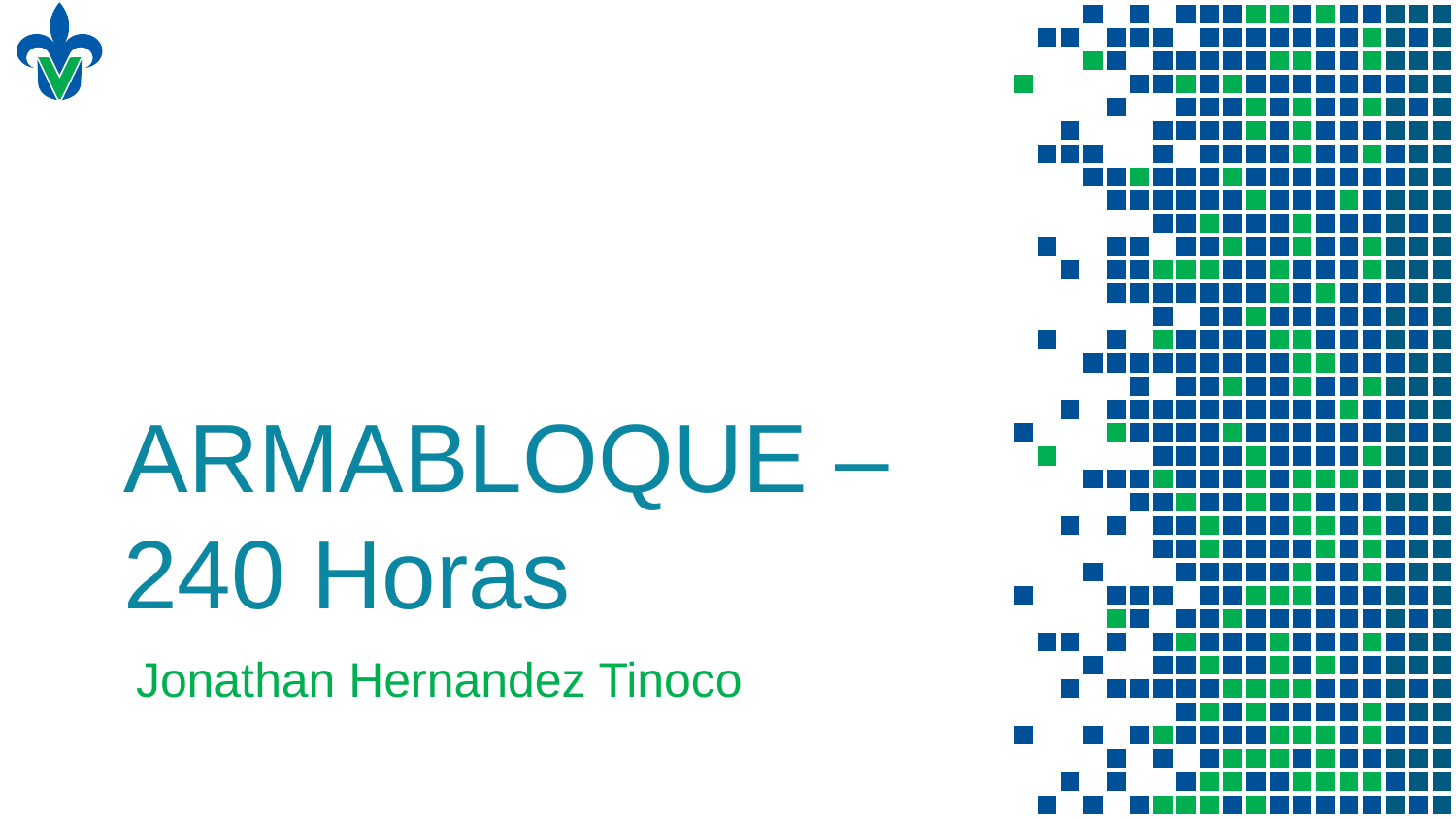

# ARMABLOQUE – 240 Horas
Jonathan Hernandez Tinoco